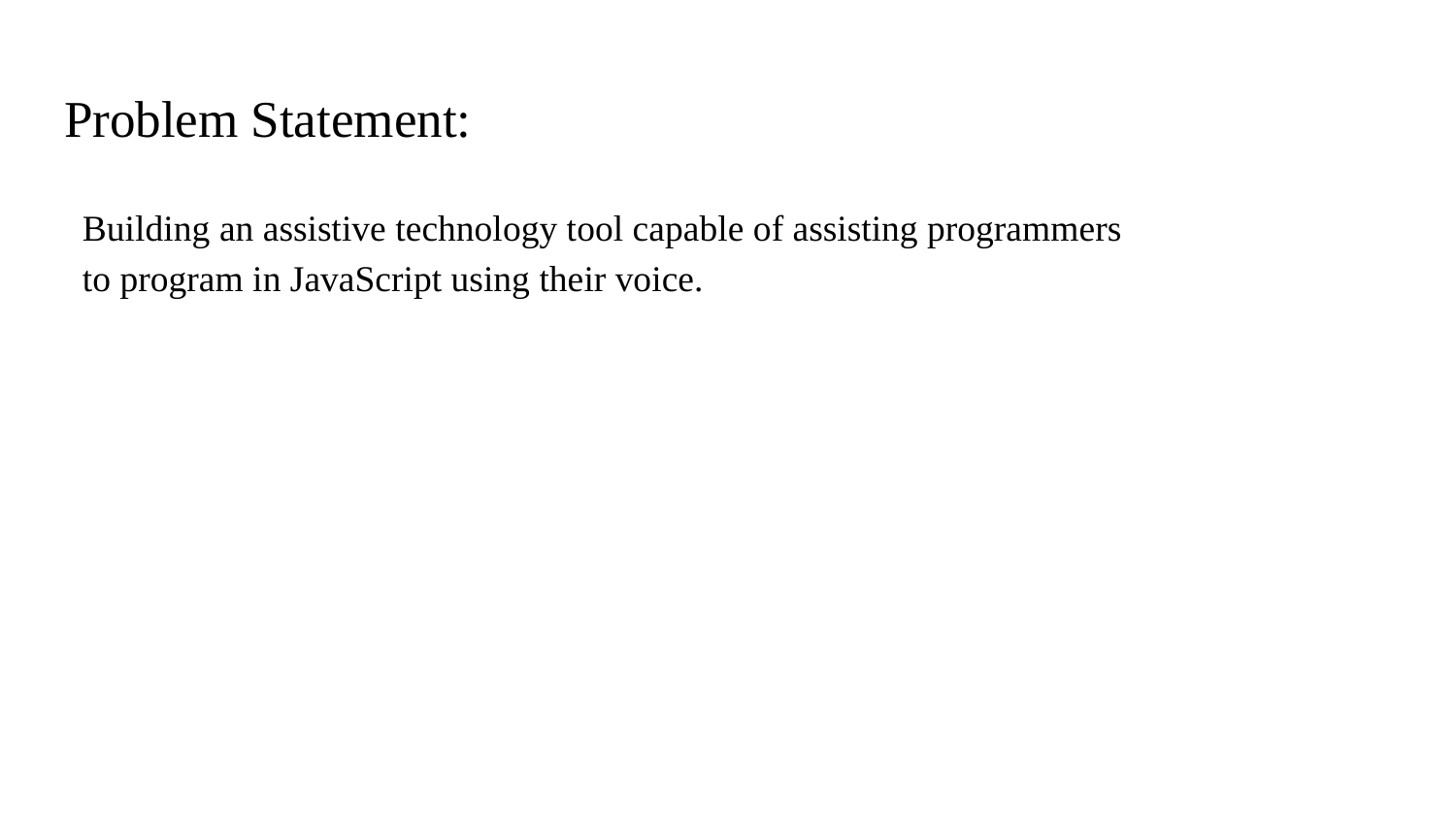

# Problem Statement:
Building an assistive technology tool capable of assisting programmers
to program in JavaScript using their voice.